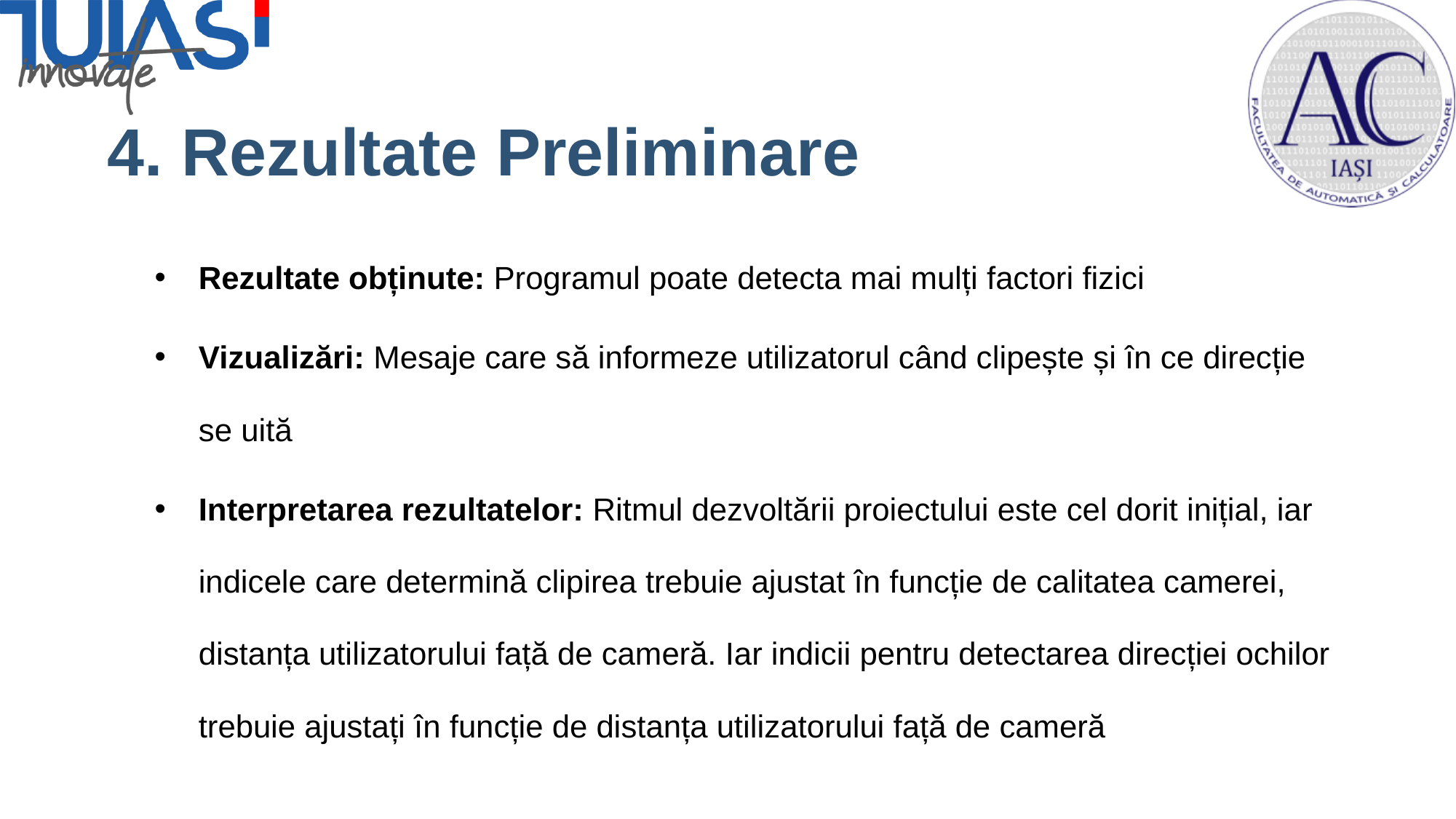

# 4. Rezultate Preliminare
Rezultate obținute: Programul poate detecta mai mulți factori fizici
Vizualizări: Mesaje care să informeze utilizatorul când clipește și în ce direcție se uită
Interpretarea rezultatelor: Ritmul dezvoltării proiectului este cel dorit inițial, iar indicele care determină clipirea trebuie ajustat în funcție de calitatea camerei, distanța utilizatorului față de cameră. Iar indicii pentru detectarea direcției ochilor trebuie ajustați în funcție de distanța utilizatorului față de cameră